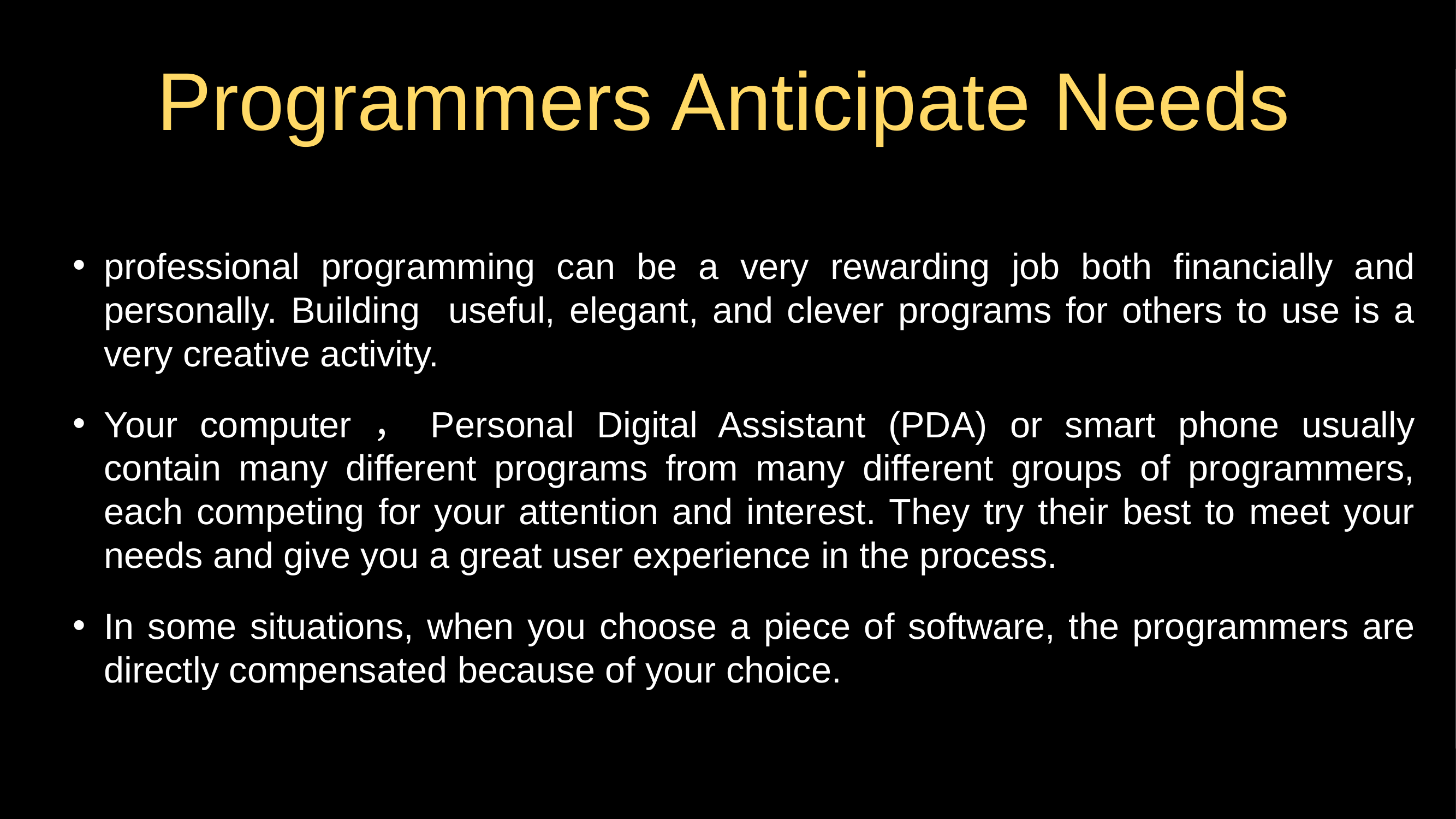

# Programmers Anticipate Needs
professional programming can be a very rewarding job both financially and personally. Building  useful, elegant, and clever programs for others to use is a very creative activity.
Your computer，Personal Digital Assistant (PDA) or smart phone usually contain many different programs from many different groups of programmers, each competing for your attention and interest. They try their best to meet your needs and give you a great user experience in the process.
In some situations, when you choose a piece of software, the programmers are directly compensated because of your choice.